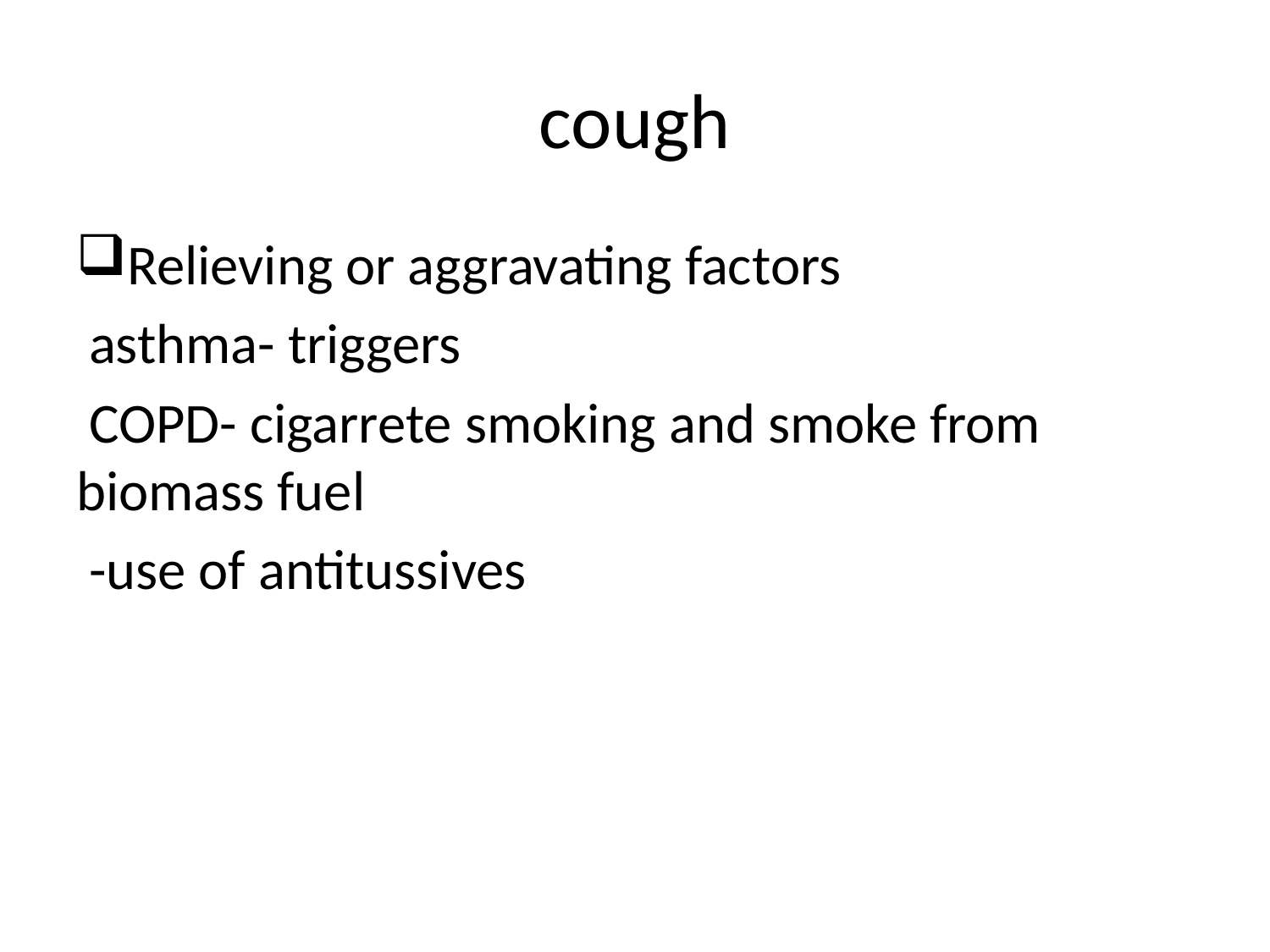

# cough
Relieving or aggravating factors
 asthma- triggers
 COPD- cigarrete smoking and smoke from biomass fuel
 -use of antitussives